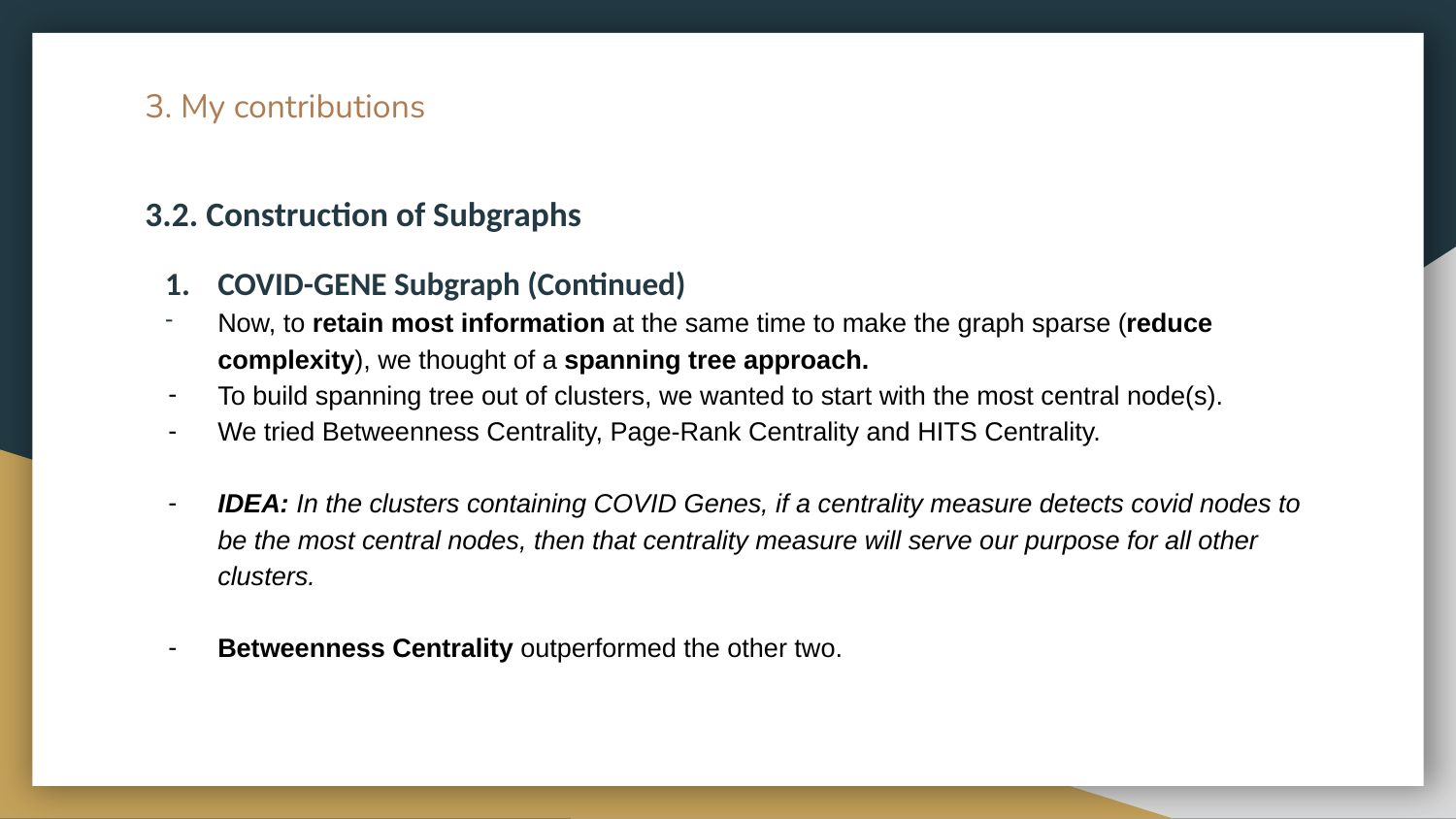

# 3. My contributions
3.2. Construction of Subgraphs
COVID-GENE Subgraph (Continued)
Now, to retain most information at the same time to make the graph sparse (reduce complexity), we thought of a spanning tree approach.
To build spanning tree out of clusters, we wanted to start with the most central node(s).
We tried Betweenness Centrality, Page-Rank Centrality and HITS Centrality.

IDEA: In the clusters containing COVID Genes, if a centrality measure detects covid nodes to be the most central nodes, then that centrality measure will serve our purpose for all other clusters.

Betweenness Centrality outperformed the other two.